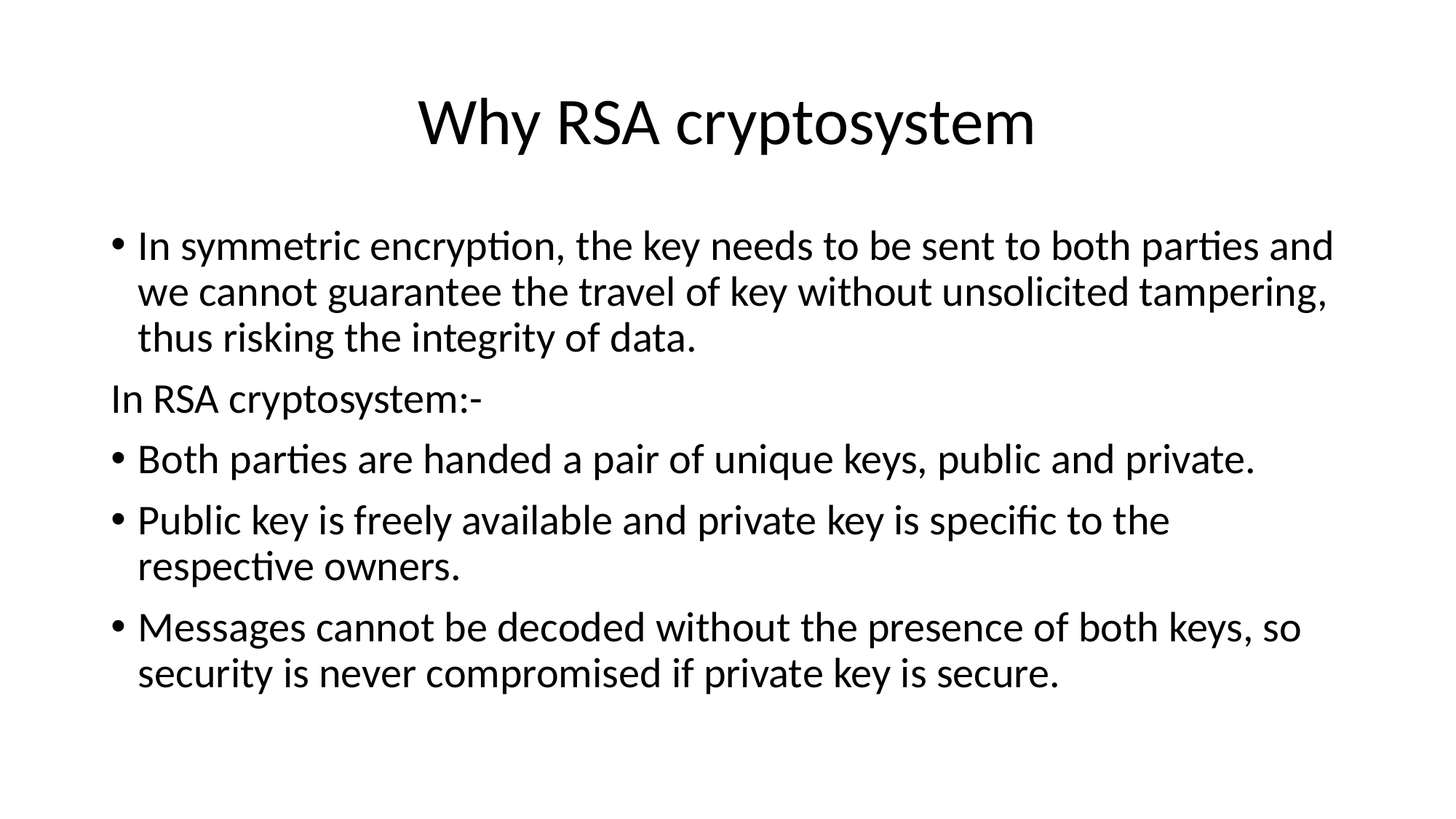

# Why RSA cryptosystem
In symmetric encryption, the key needs to be sent to both parties and we cannot guarantee the travel of key without unsolicited tampering, thus risking the integrity of data.
In RSA cryptosystem:-
Both parties are handed a pair of unique keys, public and private.
Public key is freely available and private key is specific to the respective owners.
Messages cannot be decoded without the presence of both keys, so security is never compromised if private key is secure.